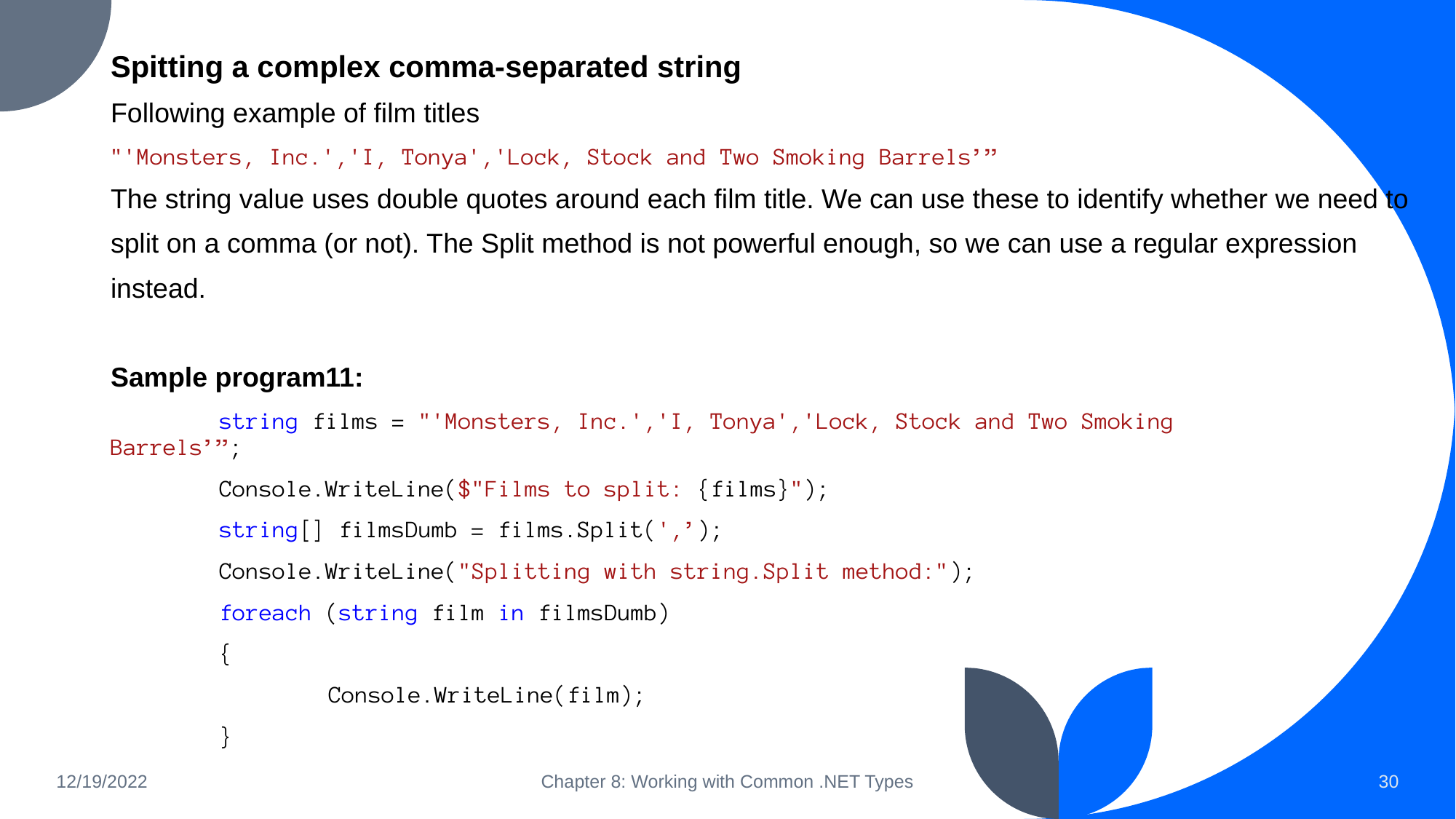

Spitting a complex comma-separated string
Following example of film titles
"'Monsters, Inc.','I, Tonya','Lock, Stock and Two Smoking Barrels’”
The string value uses double quotes around each film title. We can use these to identify whether we need to
split on a comma (or not). The Split method is not powerful enough, so we can use a regular expression
instead.

Sample program11:
	string films = "'Monsters, Inc.','I, Tonya','Lock, Stock and Two Smoking 			Barrels’”;
	Console.WriteLine($"Films to split: {films}");
	string[] filmsDumb = films.Split(',’);
	Console.WriteLine("Splitting with string.Split method:");
	foreach (string film in filmsDumb)
	{
		Console.WriteLine(film);
	}

12/19/2022
Chapter 8: Working with Common .NET Types
30